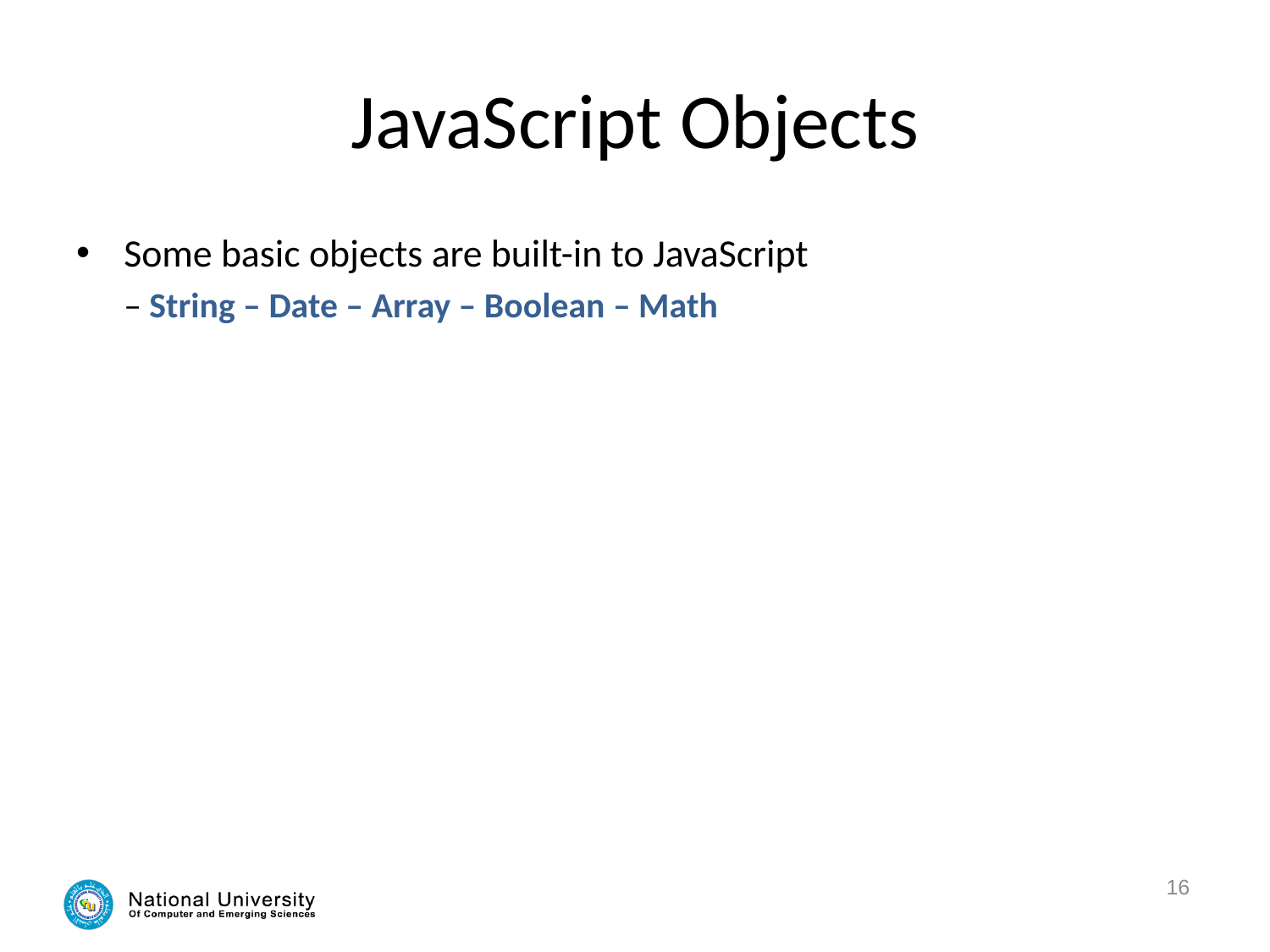

# JavaScript Objects
Some basic objects are built-in to JavaScript
– String – Date – Array – Boolean – Math
16